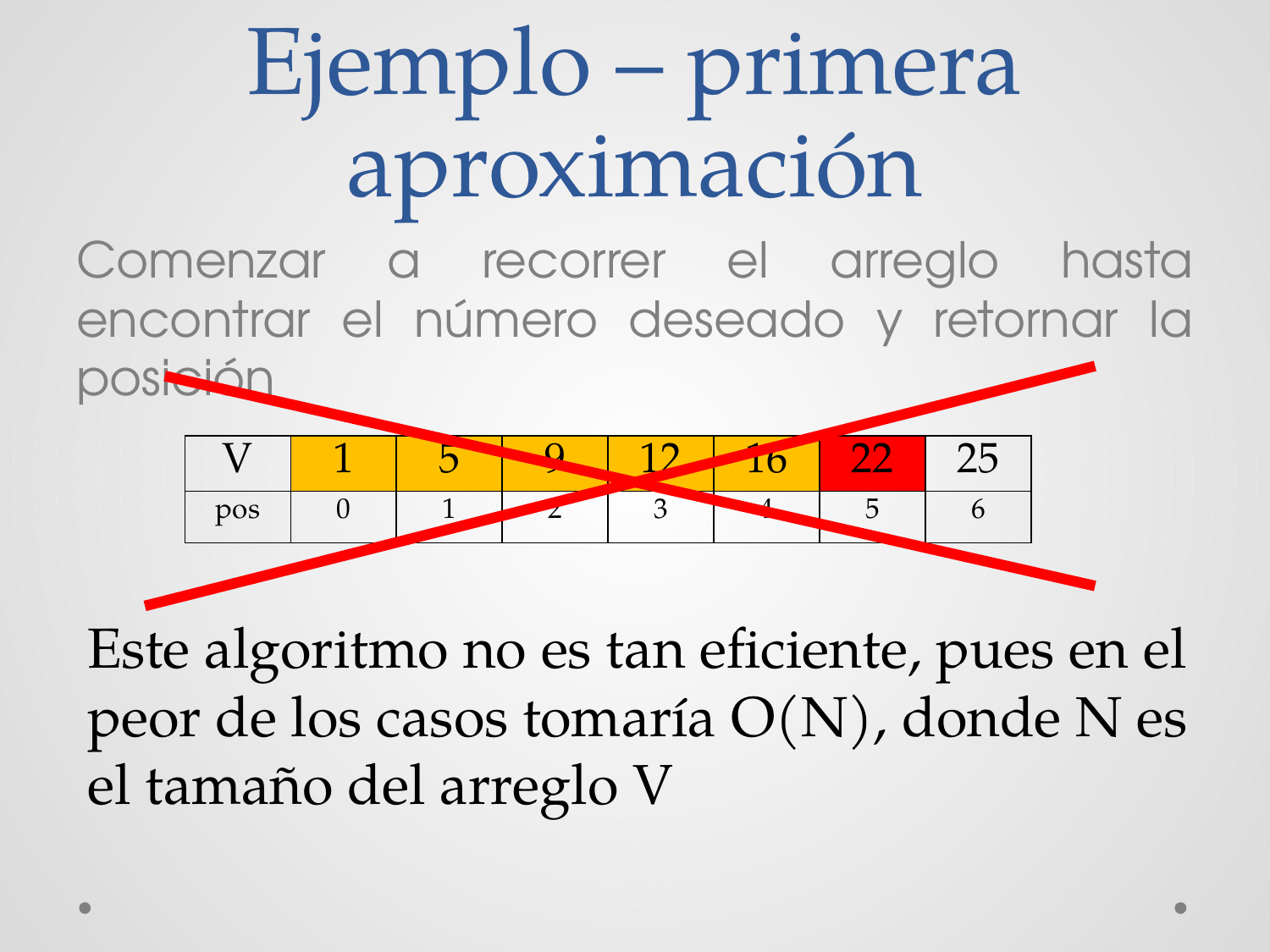

# Ejemplo – primera aproximación
Comenzar a recorrer el arreglo hasta encontrar el número deseado y retornar la posición
| V | 1 | 5 | 9 | 12 | 16 | 22 | 25 |
| --- | --- | --- | --- | --- | --- | --- | --- |
| pos | 0 | 1 | 2 | 3 | 4 | 5 | 6 |
Este algoritmo no es tan eficiente, pues en el peor de los casos tomaría O(N), donde N es el tamaño del arreglo V